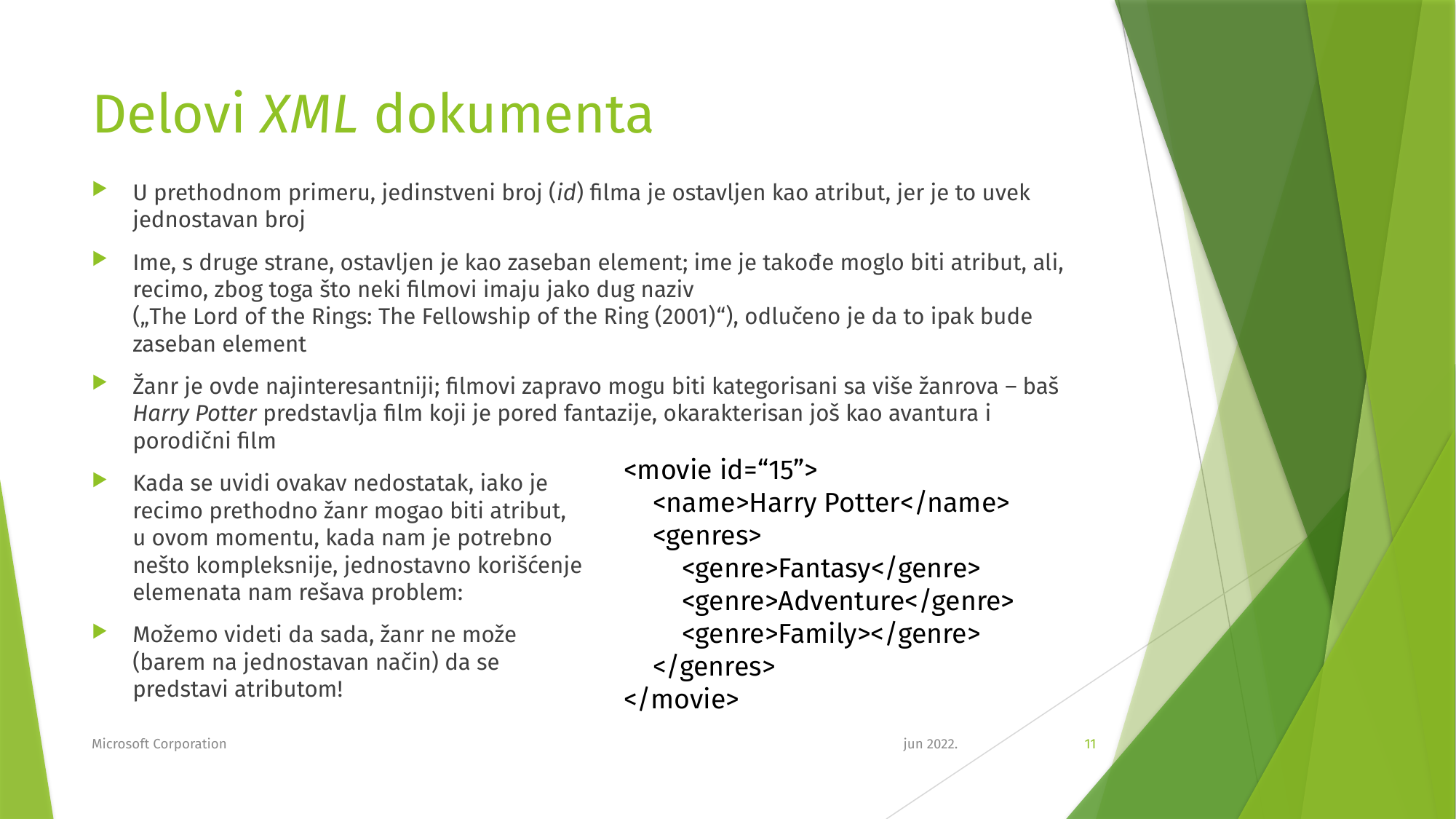

# Delovi XML dokumenta
U prethodnom primeru, jedinstveni broj (id) filma je ostavljen kao atribut, jer je to uvek jednostavan broj
Ime, s druge strane, ostavljen je kao zaseban element; ime je takođe moglo biti atribut, ali, recimo, zbog toga što neki filmovi imaju jako dug naziv
(„The Lord of the Rings: The Fellowship of the Ring (2001)“), odlučeno je da to ipak bude zaseban element
Žanr je ovde najinteresantniji; filmovi zapravo mogu biti kategorisani sa više žanrova – baš Harry Potter predstavlja film koji je pored fantazije, okarakterisan još kao avantura i porodični film
Kada se uvidi ovakav nedostatak, iako je
recimo prethodno žanr mogao biti atribut,
u ovom momentu, kada nam je potrebno
nešto kompleksnije, jednostavno korišćenje
elemenata nam rešava problem:
Možemo videti da sada, žanr ne može
(barem na jednostavan način) da se
predstavi atributom!
<movie id=“15”>
    <name>Harry Potter</name>
    <genres>
        <genre>Fantasy</genre>
        <genre>Adventure</genre>
        <genre>Family></genre>
    </genres>
</movie>
Microsoft Corporation
jun 2022.
11